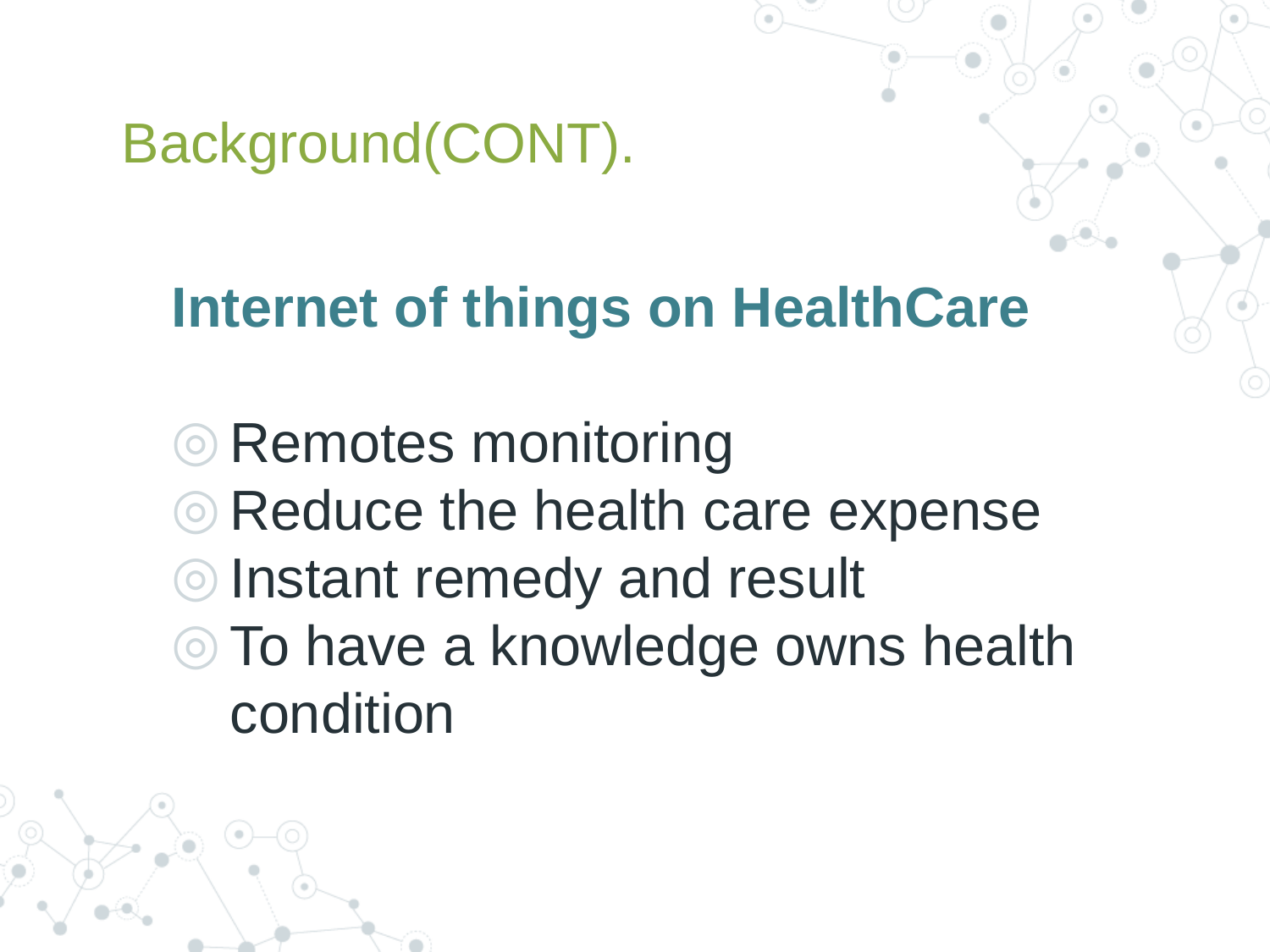

# Background(CONT).

Internet of things on HealthCare

Remotes monitoring
Reduce the health care expense
Instant remedy and result
To have a knowledge owns health condition